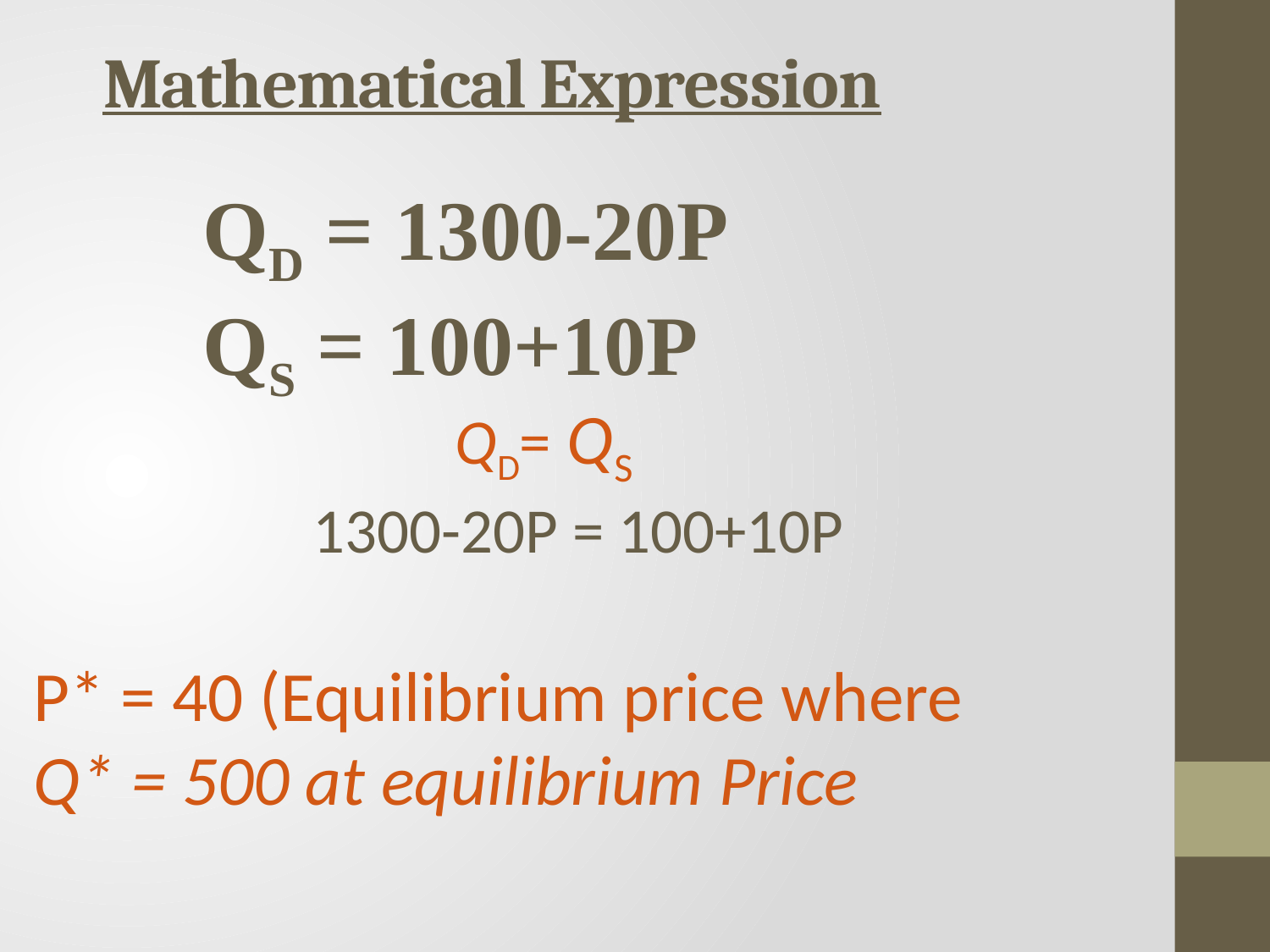

# Mathematical Expression
QD = 1300-20P
QS = 100+10P
QD= QS
1300-20P = 100+10P

P* = 40 (Equilibrium price where
Q* = 500 at equilibrium Price